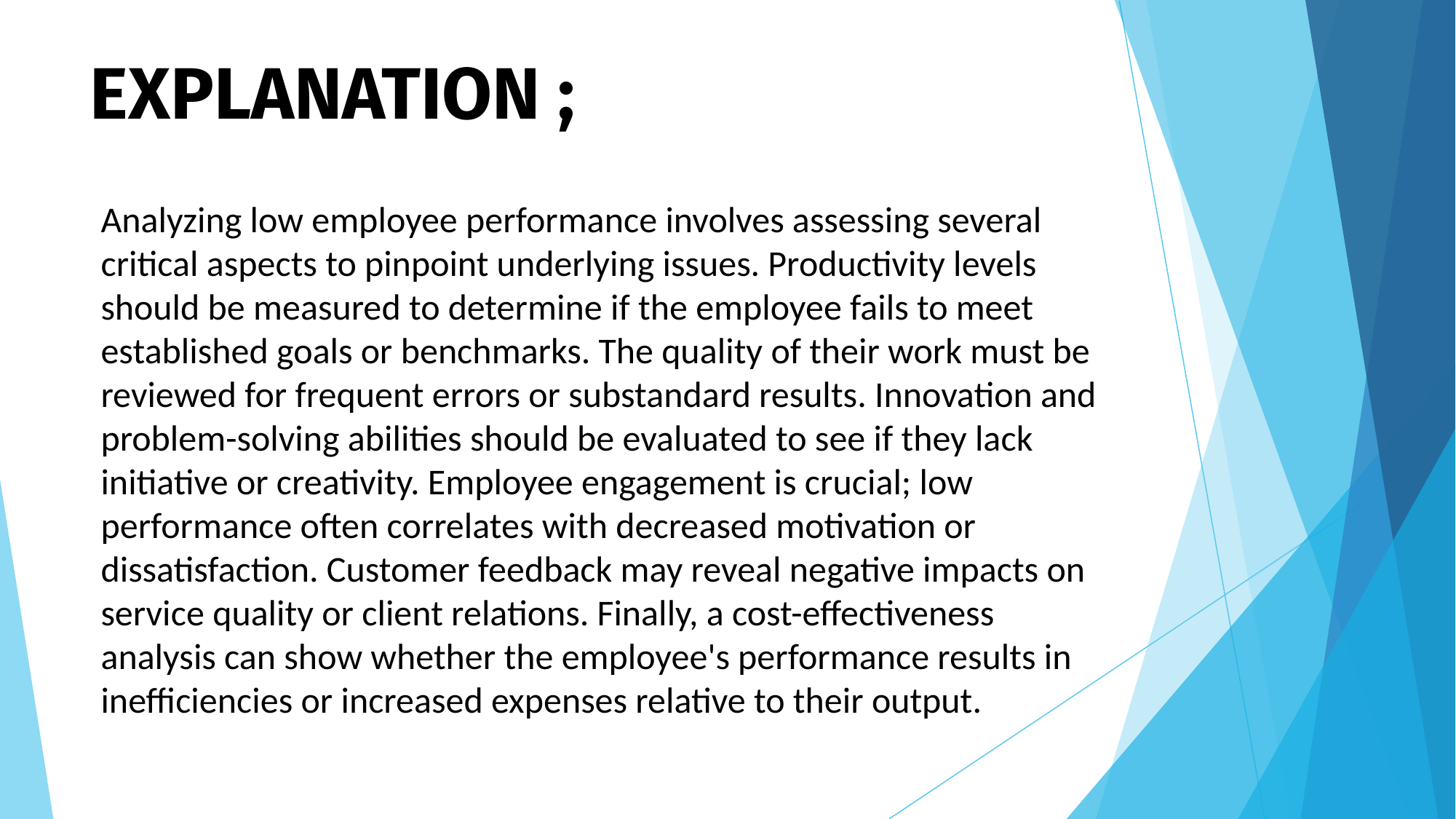

# EXPLANATION ;
Analyzing low employee performance involves assessing several critical aspects to pinpoint underlying issues. Productivity levels should be measured to determine if the employee fails to meet established goals or benchmarks. The quality of their work must be reviewed for frequent errors or substandard results. Innovation and problem-solving abilities should be evaluated to see if they lack initiative or creativity. Employee engagement is crucial; low performance often correlates with decreased motivation or dissatisfaction. Customer feedback may reveal negative impacts on service quality or client relations. Finally, a cost-effectiveness analysis can show whether the employee's performance results in inefficiencies or increased expenses relative to their output.